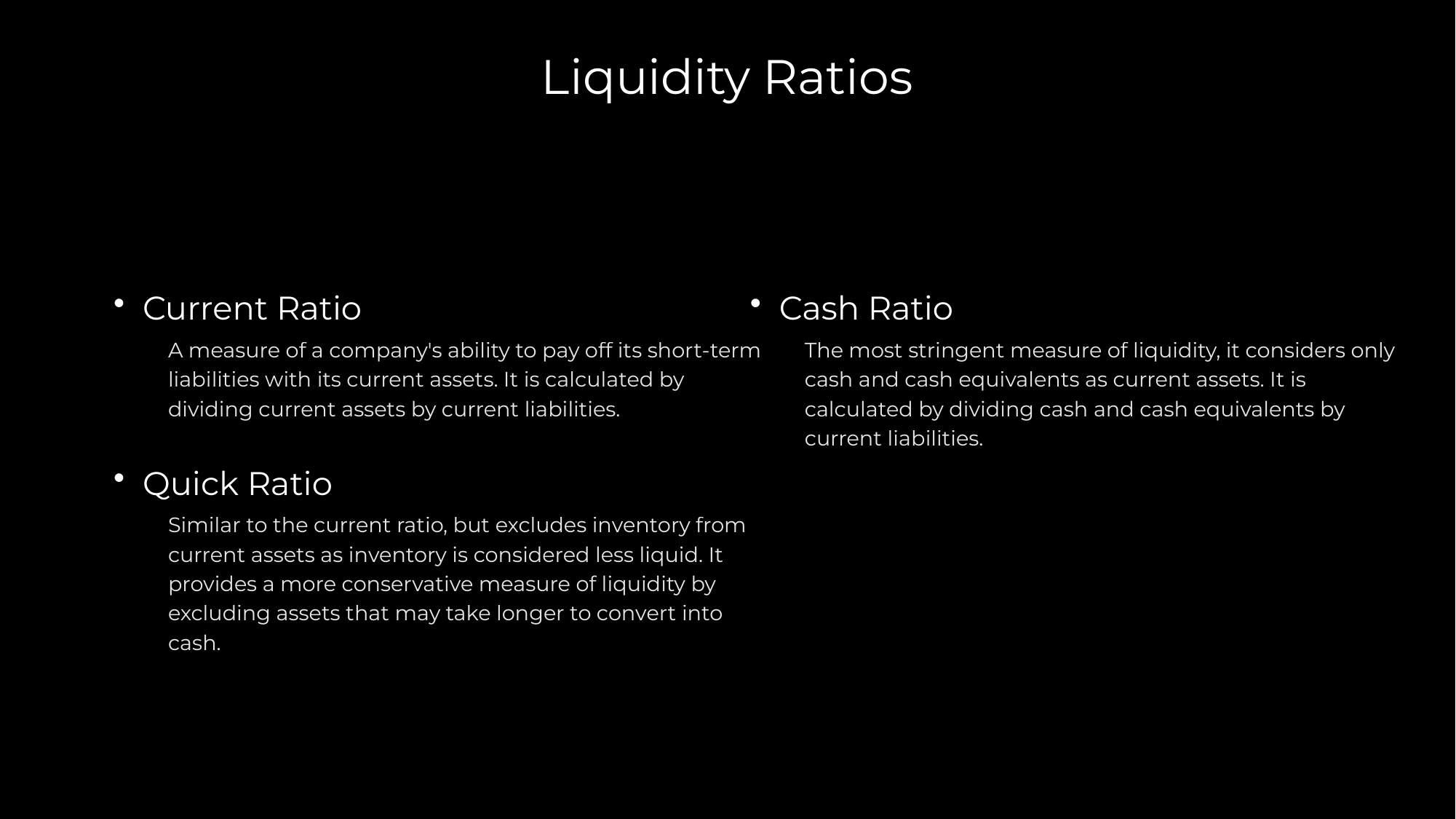

Liquidity Ratios
Current Ratio
A measure of a company's ability to pay off its short-term liabilities with its current assets. It is calculated by dividing current assets by current liabilities.
Quick Ratio
Similar to the current ratio, but excludes inventory from current assets as inventory is considered less liquid. It provides a more conservative measure of liquidity by excluding assets that may take longer to convert into cash.
Cash Ratio
The most stringent measure of liquidity, it considers only cash and cash equivalents as current assets. It is calculated by dividing cash and cash equivalents by current liabilities.